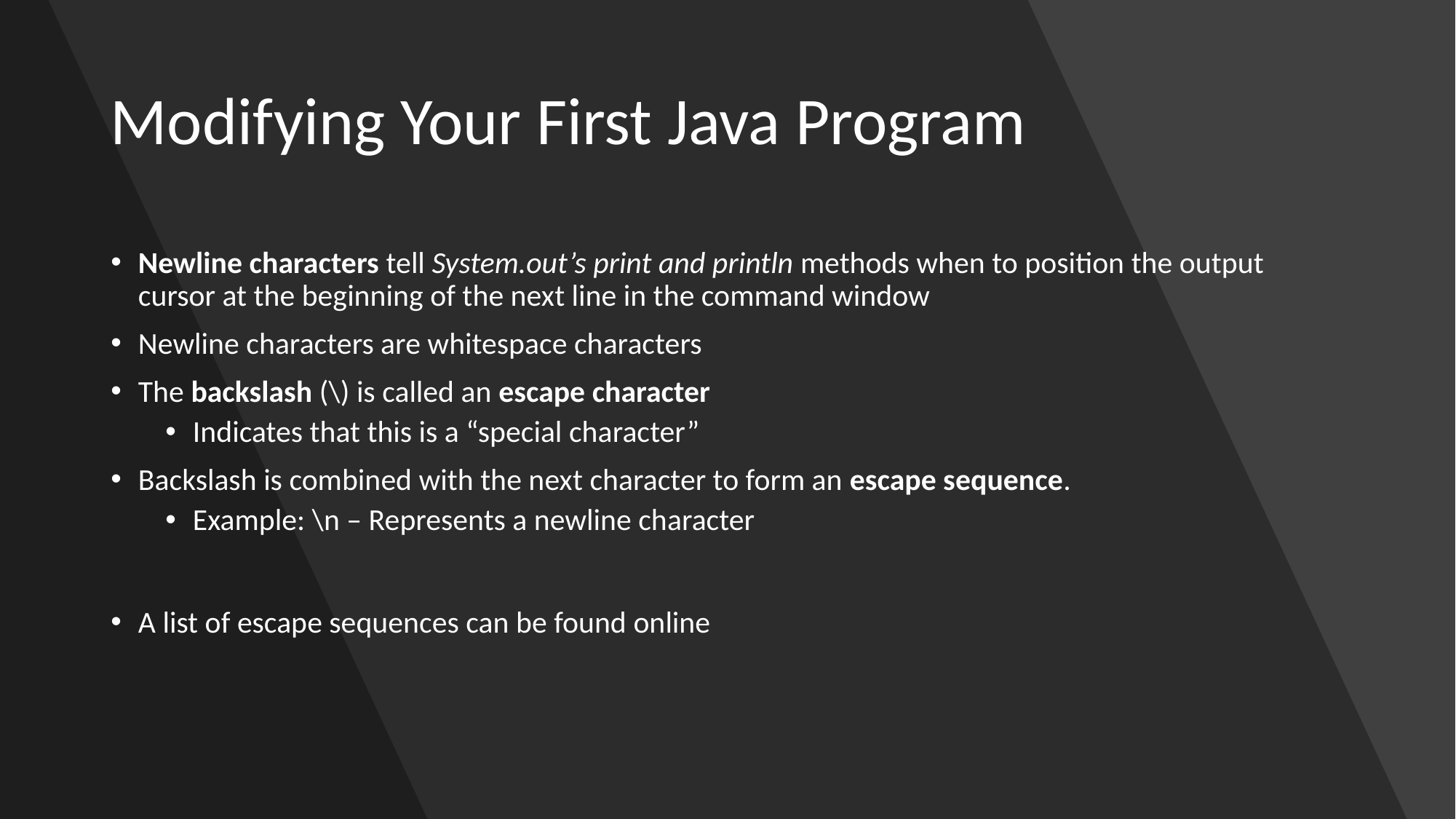

# Modifying Your First Java Program
Newline characters tell System.out’s print and println methods when to position the output cursor at the beginning of the next line in the command window
Newline characters are whitespace characters
The backslash (\) is called an escape character
Indicates that this is a “special character”
Backslash is combined with the next character to form an escape sequence.
Example: \n – Represents a newline character

A list of escape sequences can be found online